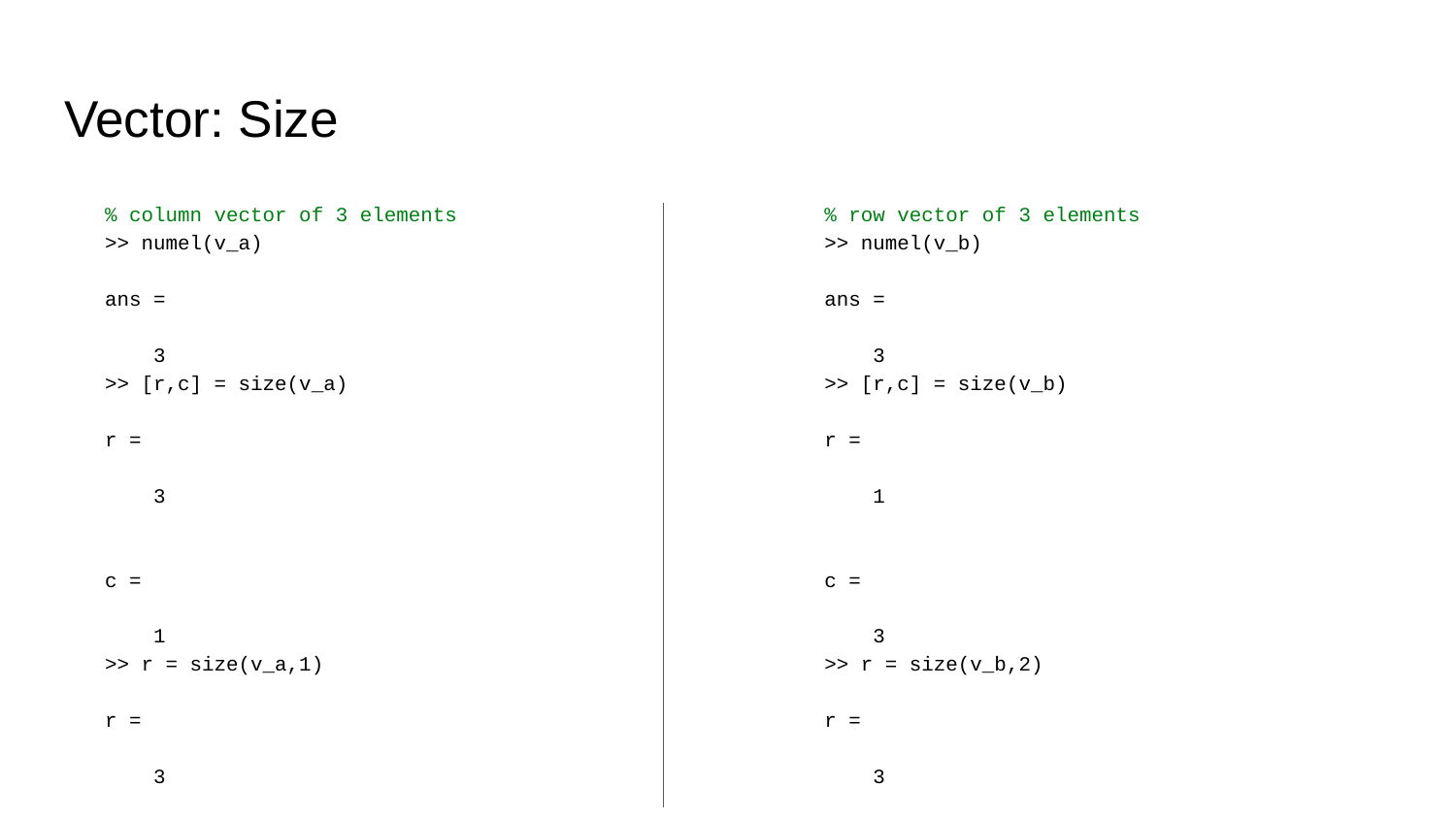

# Vector: Size
% column vector of 3 elements
>> numel(v_a)

ans =

    3
>> [r,c] = size(v_a)

r =

    3

c =

    1
>> r = size(v_a,1)

r =

    3

% row vector of 3 elements
>> numel(v_b)

ans =

    3
>> [r,c] = size(v_b)

r =

    1

c =

    3
>> r = size(v_b,2)

r =

    3